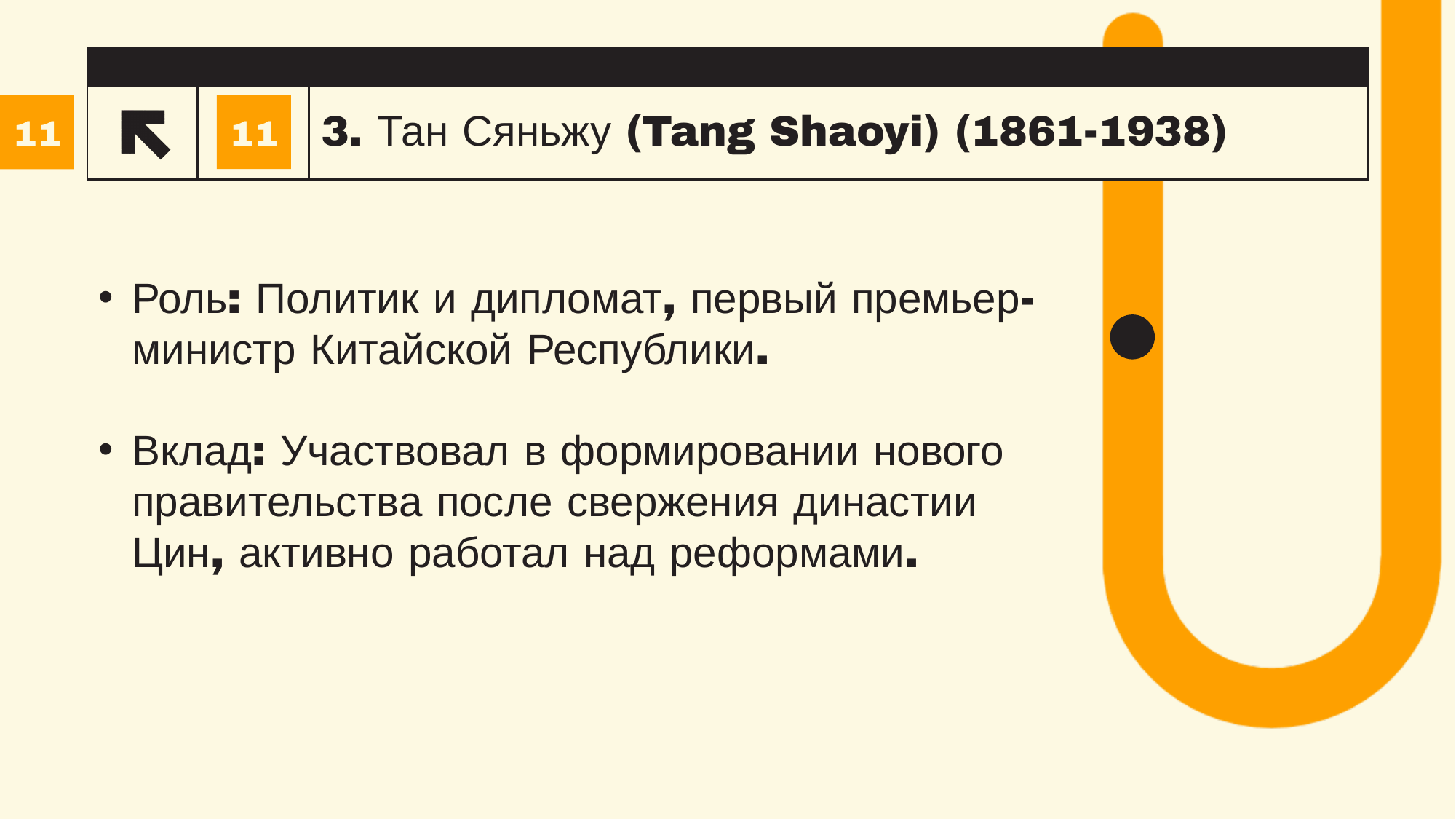

# 3. Тан Сяньжу (Tang Shaoyi) (1861-1938)
11
11
Роль: Политик и дипломат, первый премьер-министр Китайской Республики.

Вклад: Участвовал в формировании нового правительства после свержения династии Цин, активно работал над реформами.